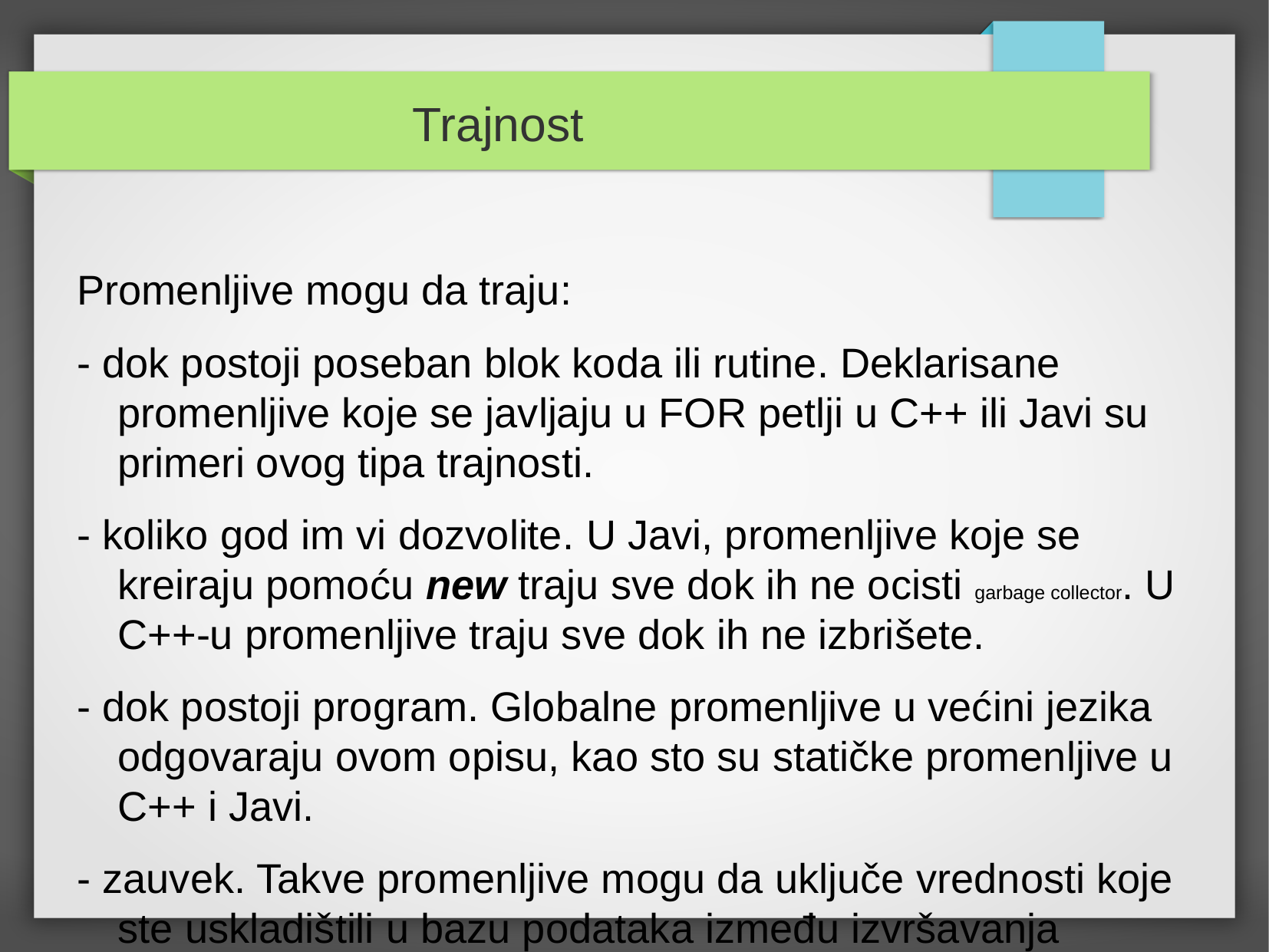

Trajnost
Promenljive mogu da traju:
- dok postoji poseban blok koda ili rutine. Deklarisane promenljive koje se javljaju u FOR petlji u C++ ili Javi su primeri ovog tipa trajnosti.
- koliko god im vi dozvolite. U Javi, promenljive koje se kreiraju pomoću new traju sve dok ih ne ocisti garbage collector. U C++-u promenljive traju sve dok ih ne izbrišete.
- dok postoji program. Globalne promenljive u većini jezika odgovaraju ovom opisu, kao sto su statičke promenljive u C++ i Javi.
- zauvek. Takve promenljive mogu da uključe vrednosti koje ste uskladištili u bazu podataka između izvršavanja programa.

Glavni problem trajnosti se javlja kad pretpostavite da promenjiva ima dužu trajnost nego što zaista ima. Promenjiva je kao mleko u frižideru.